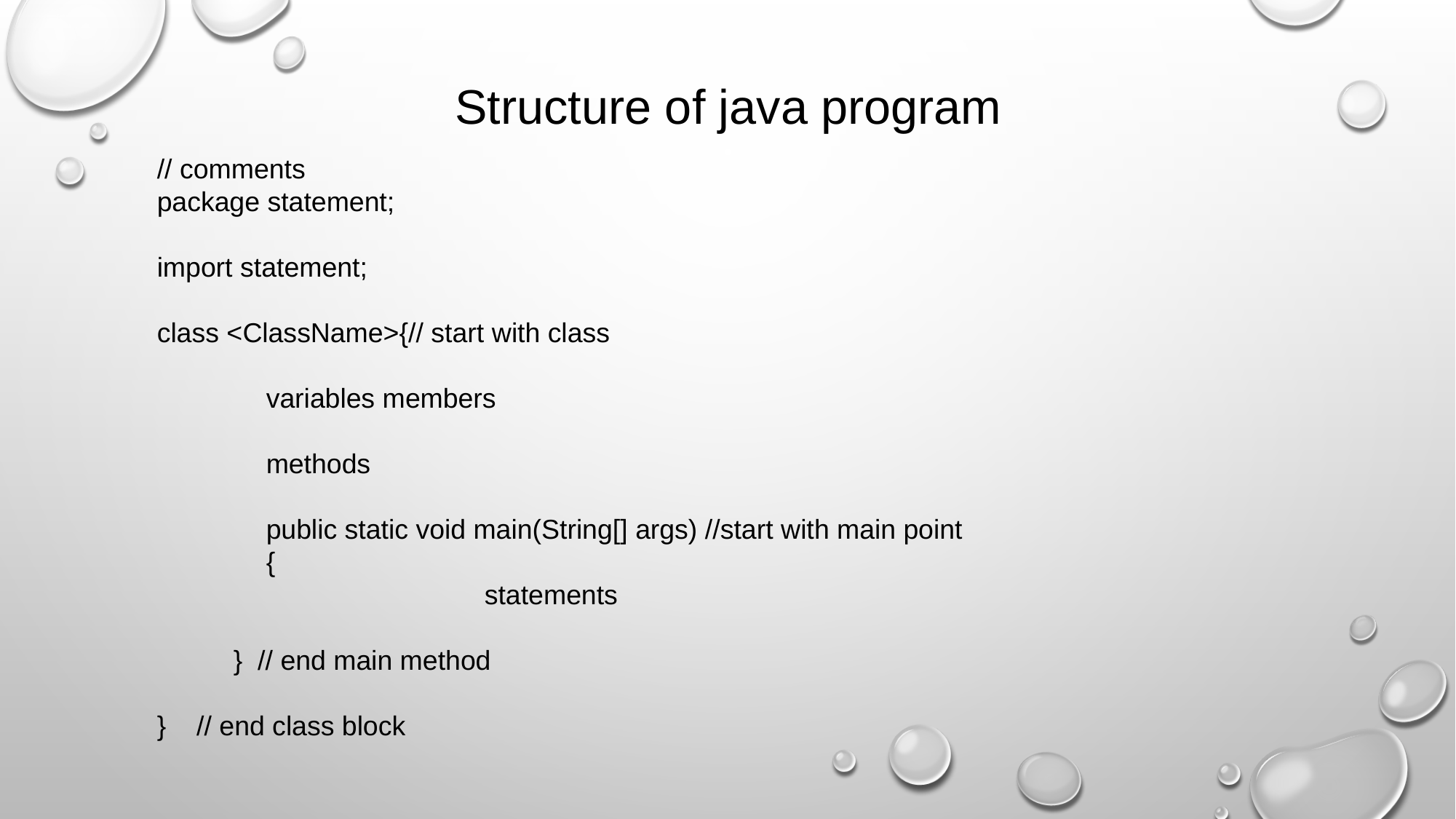

Structure of java program
// comments
package statement;

import statement;

class <ClassName>{// start with class

	variables members

	methods

	public static void main(String[] args) //start with main point
	{
			statements

          }  // end main method

}    // end class block